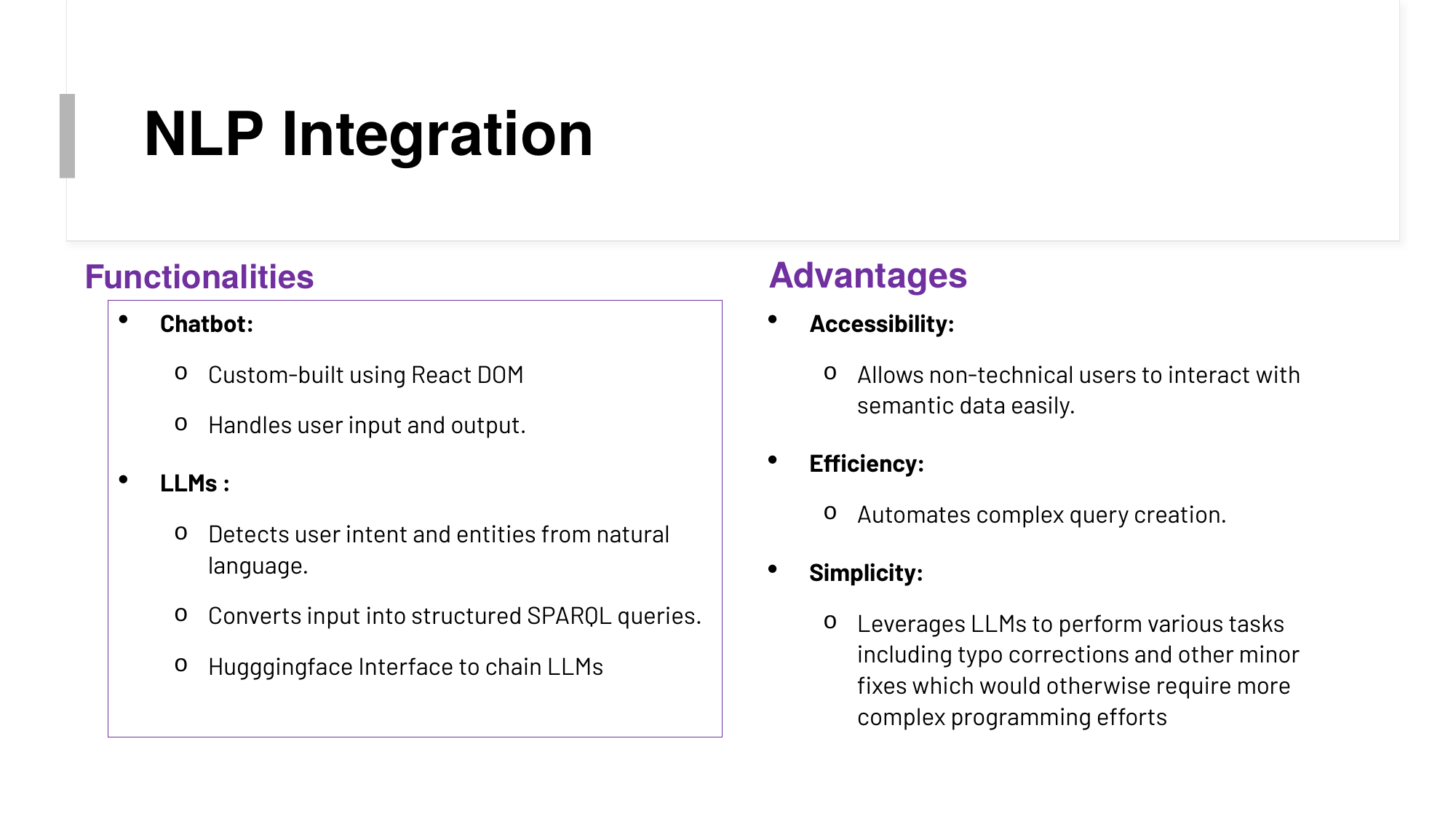

# NLP Integration
Advantages
Functionalities
Accessibility:
Allows non-technical users to interact with semantic data easily.
Efficiency:
Automates complex query creation.
Simplicity:
Leverages LLMs to perform various tasks including typo corrections and other minor fixes which would otherwise require more complex programming efforts

Chatbot:
Custom-built using React DOM
Handles user input and output.
LLMs :
Detects user intent and entities from natural language.
Converts input into structured SPARQL queries.
Hugggingface Interface to chain LLMs